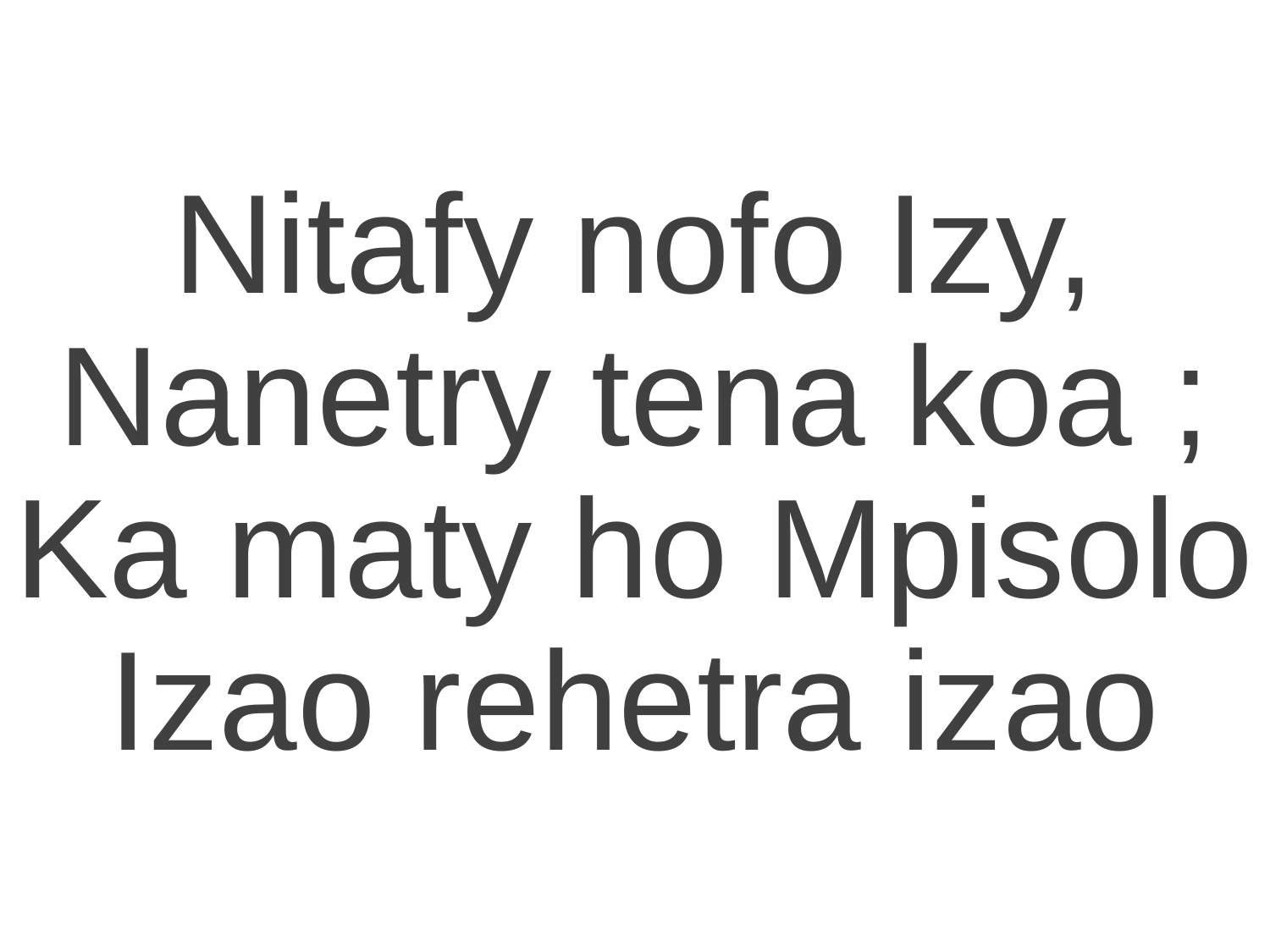

Nitafy nofo Izy,
Nanetry tena koa ;
Ka maty ho Mpisolo
Izao rehetra izao